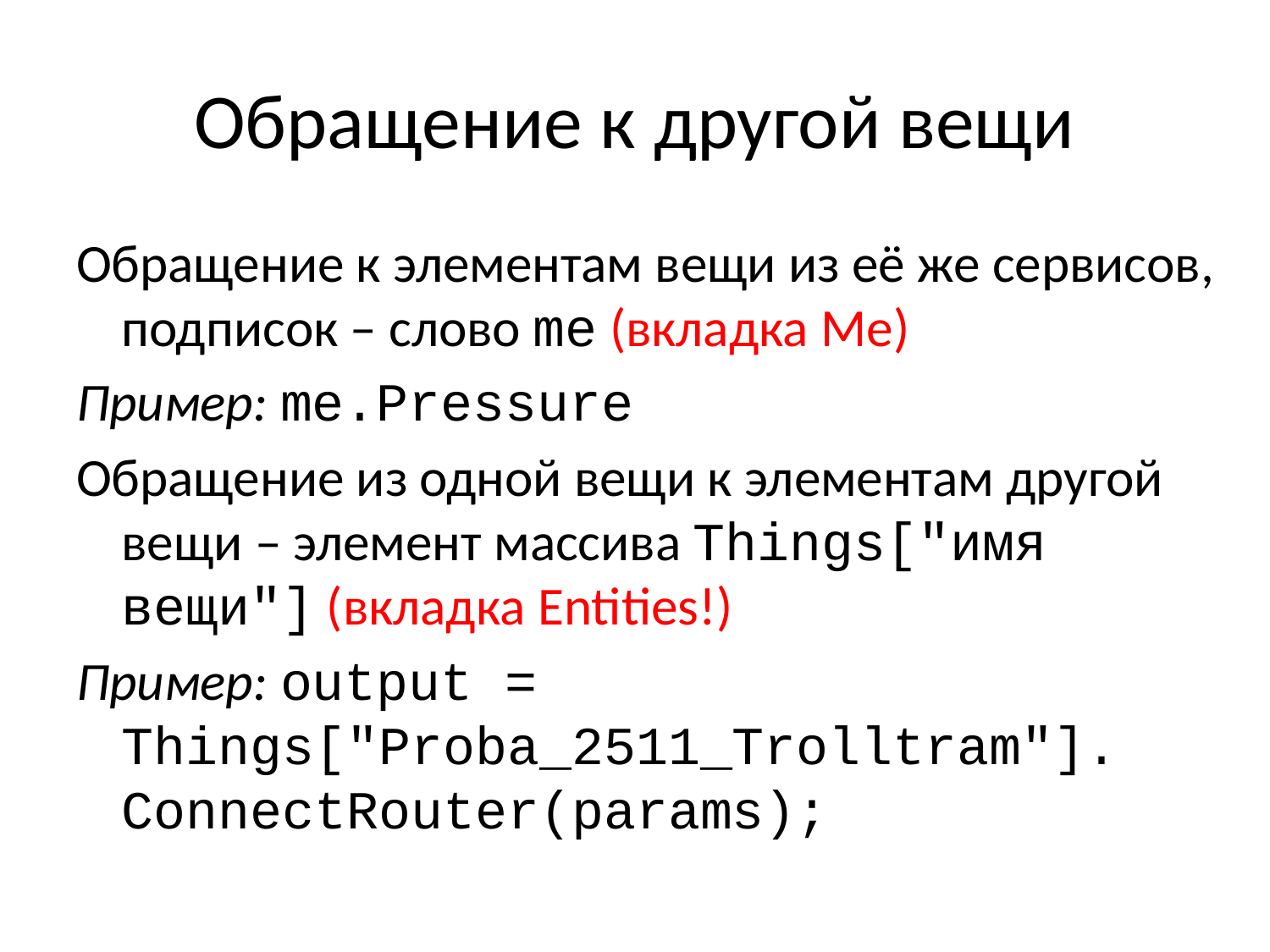

# Обращение к другой вещи
Обращение к элементам вещи из её же сервисов, подписок – слово me (вкладка Me)
Пример: me.Pressure
Обращение из одной вещи к элементам другой вещи – элемент массива Things["имя вещи"] (вкладка Entities!)
Пример: output = Things["Proba_2511_Trolltram"]. ConnectRouter(params);